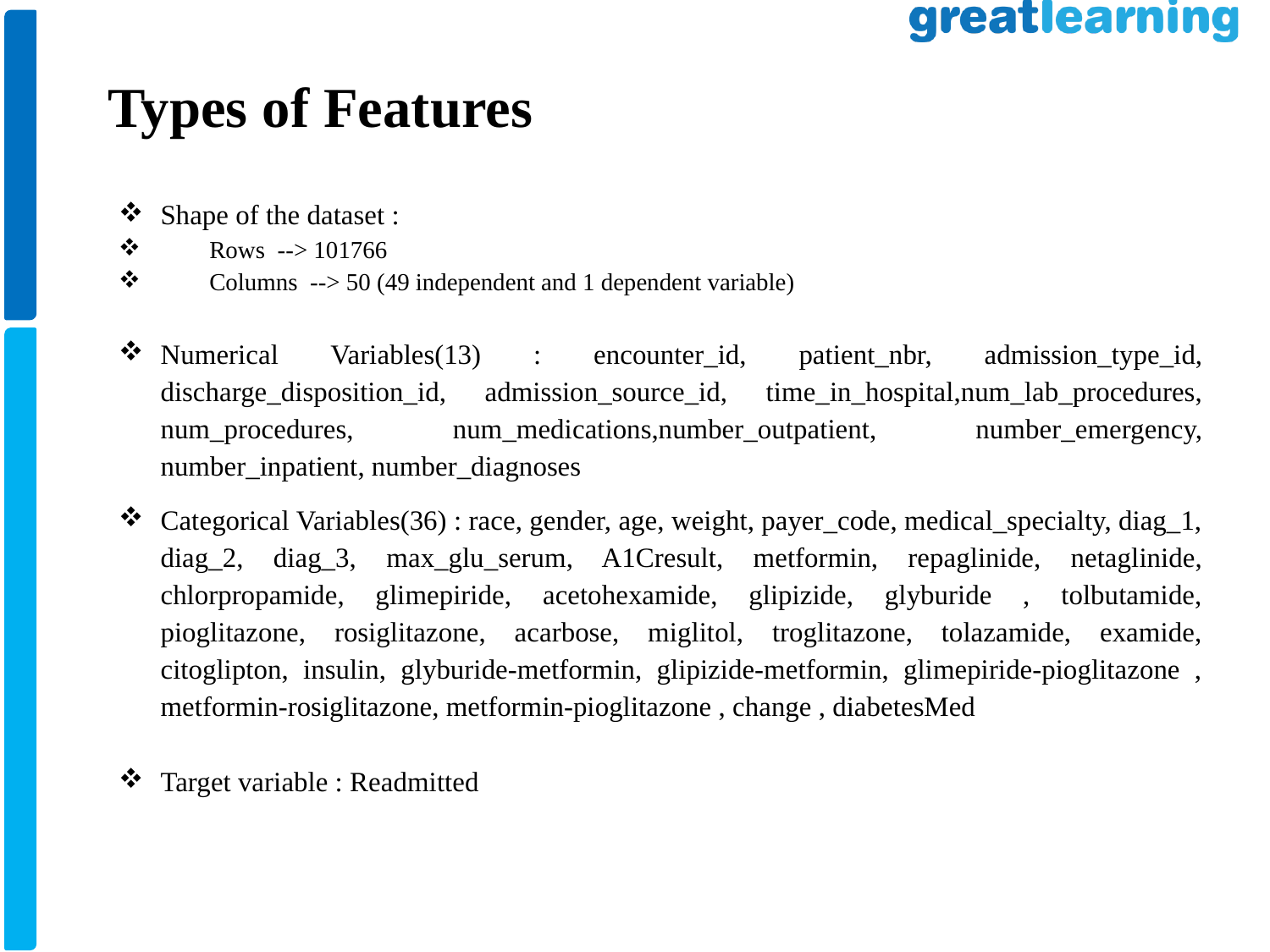

# Types of Features

Shape of the dataset :
Rows  --> 101766
Columns  --> 50 (49 independent and 1 dependent variable)

Numerical Variables(13) : encounter_id, patient_nbr, admission_type_id, discharge_disposition_id, admission_source_id, time_in_hospital,num_lab_procedures, num_procedures, num_medications,number_outpatient, number_emergency, number_inpatient, number_diagnoses

Categorical Variables(36) : race, gender, age, weight, payer_code, medical_specialty, diag_1, diag_2, diag_3, max_glu_serum, A1Cresult, metformin, repaglinide, netaglinide, chlorpropamide, glimepiride, acetohexamide, glipizide, glyburide , tolbutamide, pioglitazone, rosiglitazone, acarbose, miglitol, troglitazone, tolazamide, examide, citoglipton, insulin, glyburide-metformin, glipizide-metformin, glimepiride-pioglitazone , metformin-rosiglitazone, metformin-pioglitazone , change , diabetesMed

Target variable : Readmitted